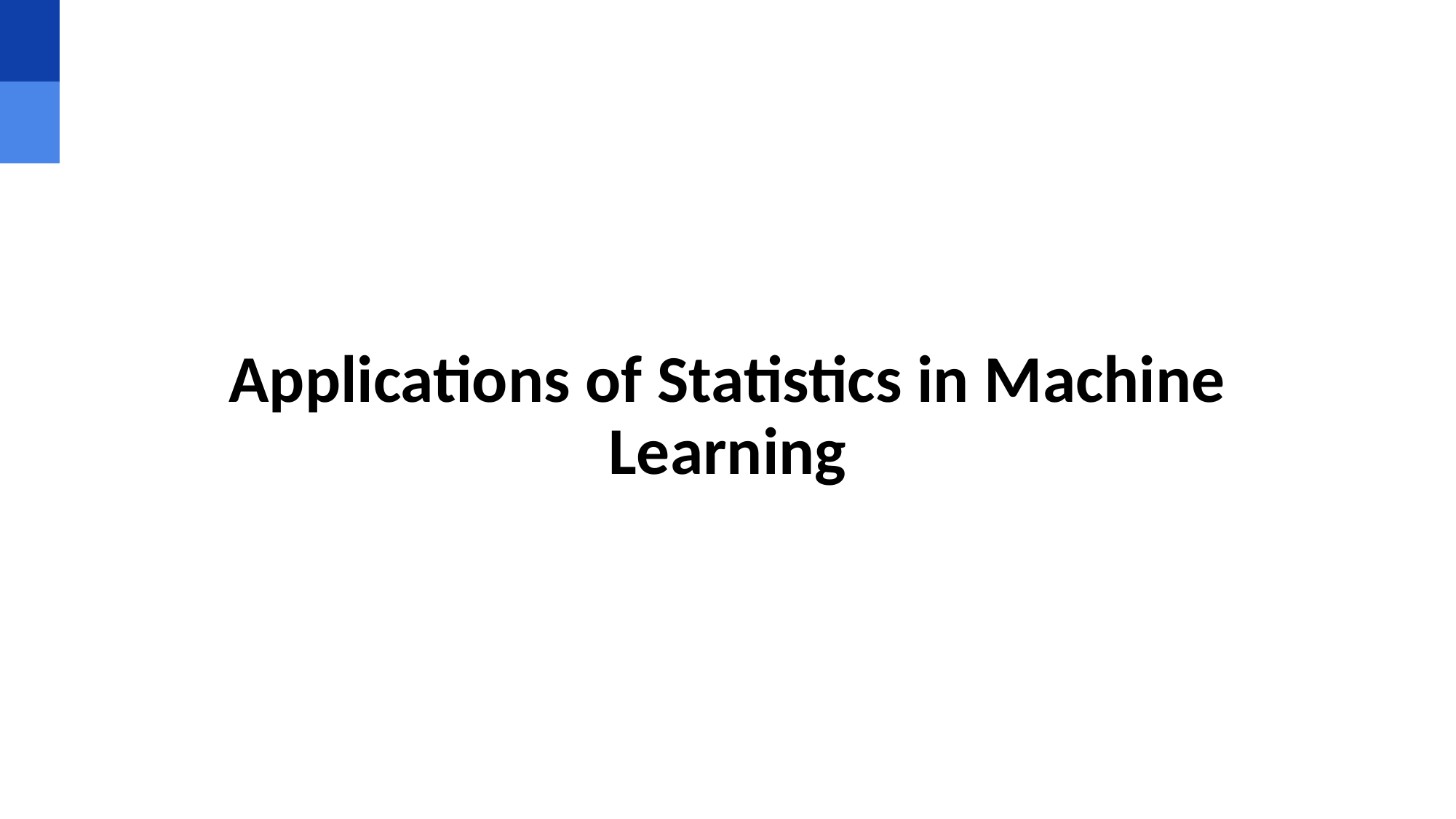

# Applications of Statistics in Machine Learning